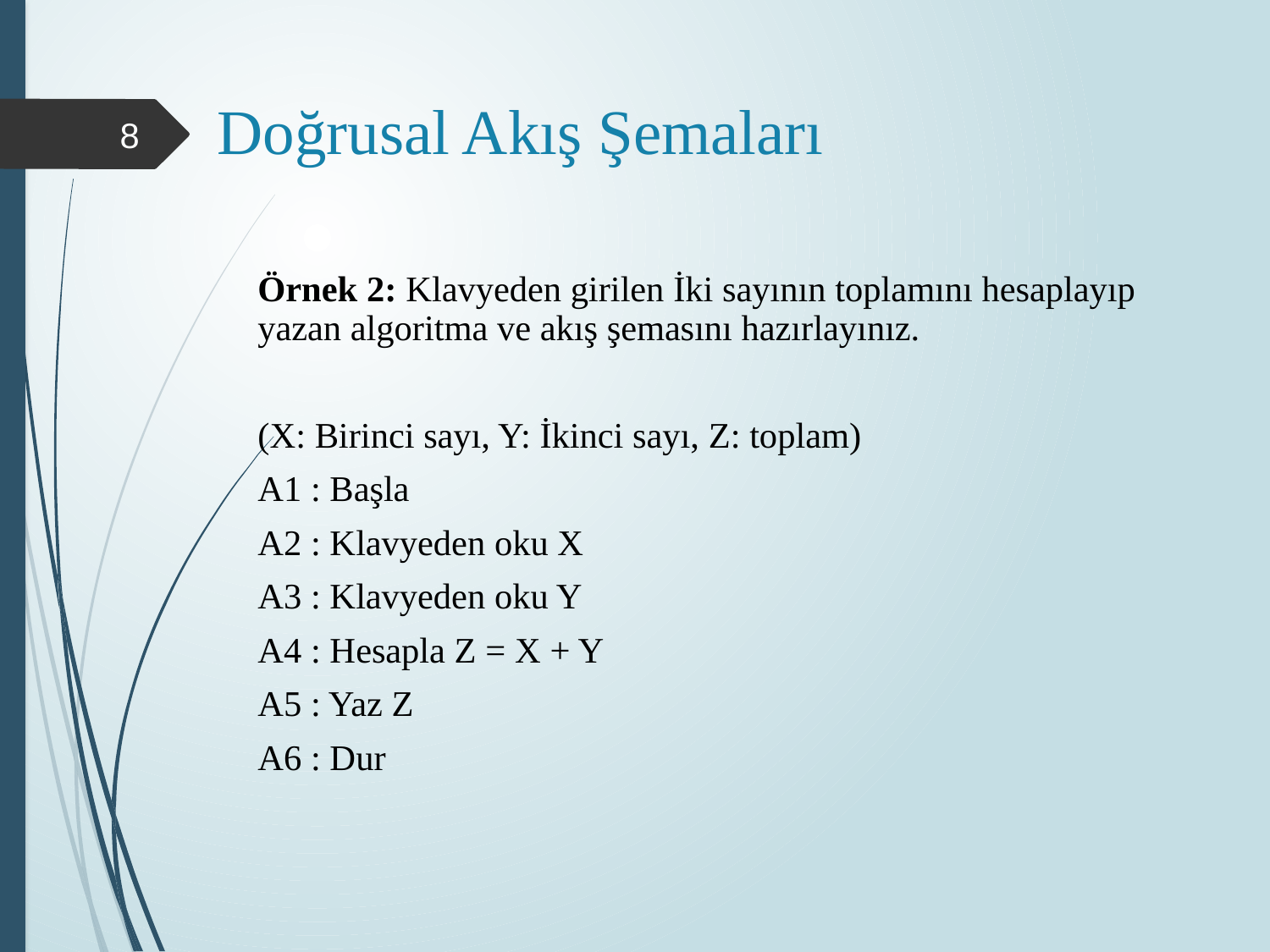

# Doğrusal Akış Şemaları
8
Örnek 2: Klavyeden girilen İki sayının toplamını hesaplayıp yazan algoritma ve akış şemasını hazırlayınız.

(X: Birinci sayı, Y: İkinci sayı, Z: toplam)
A1 : Başla
A2 : Klavyeden oku X
A3 : Klavyeden oku Y
A4 : Hesapla Z = X + Y
A5 : Yaz Z
A6 : Dur